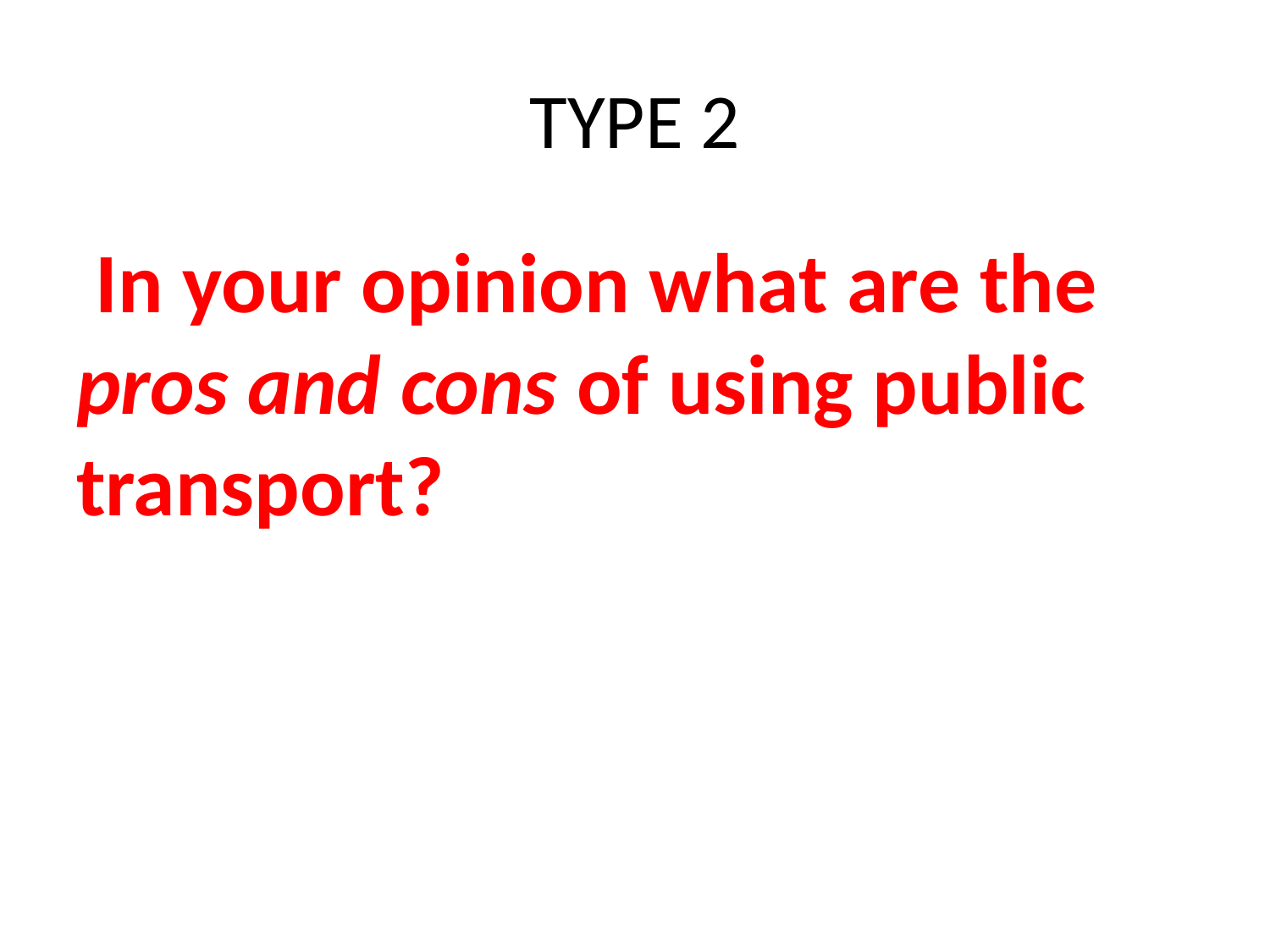

# TYPE 2
 In your opinion what are the pros and cons of using public transport?